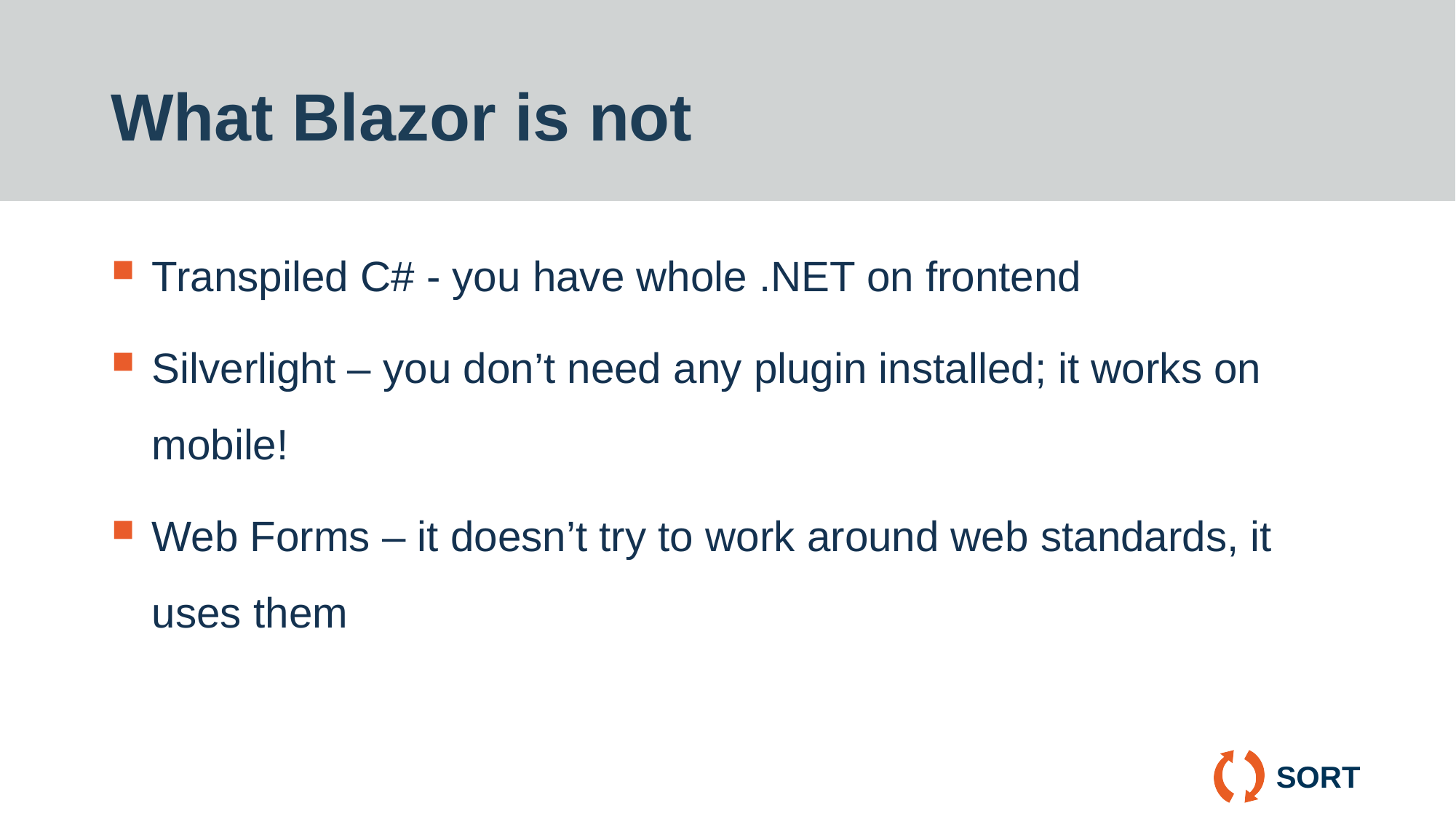

# What Blazor is not
Transpiled C# - you have whole .NET on frontend
Silverlight – you don’t need any plugin installed; it works on mobile!
Web Forms – it doesn’t try to work around web standards, it uses them